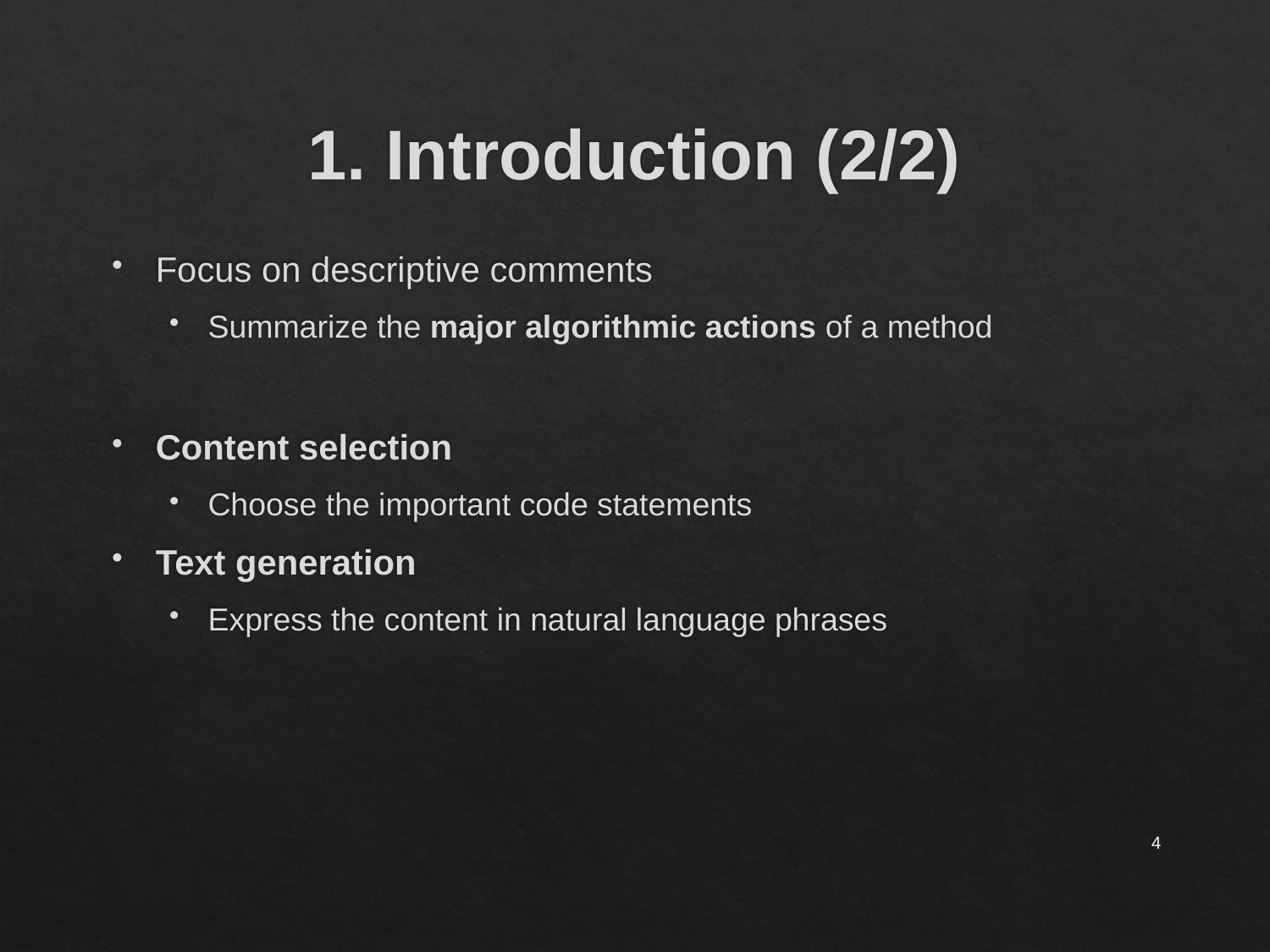

# 1. Introduction (2/2)
Focus on descriptive comments
Summarize the major algorithmic actions of a method

Content selection
Choose the important code statements
Text generation
Express the content in natural language phrases
4